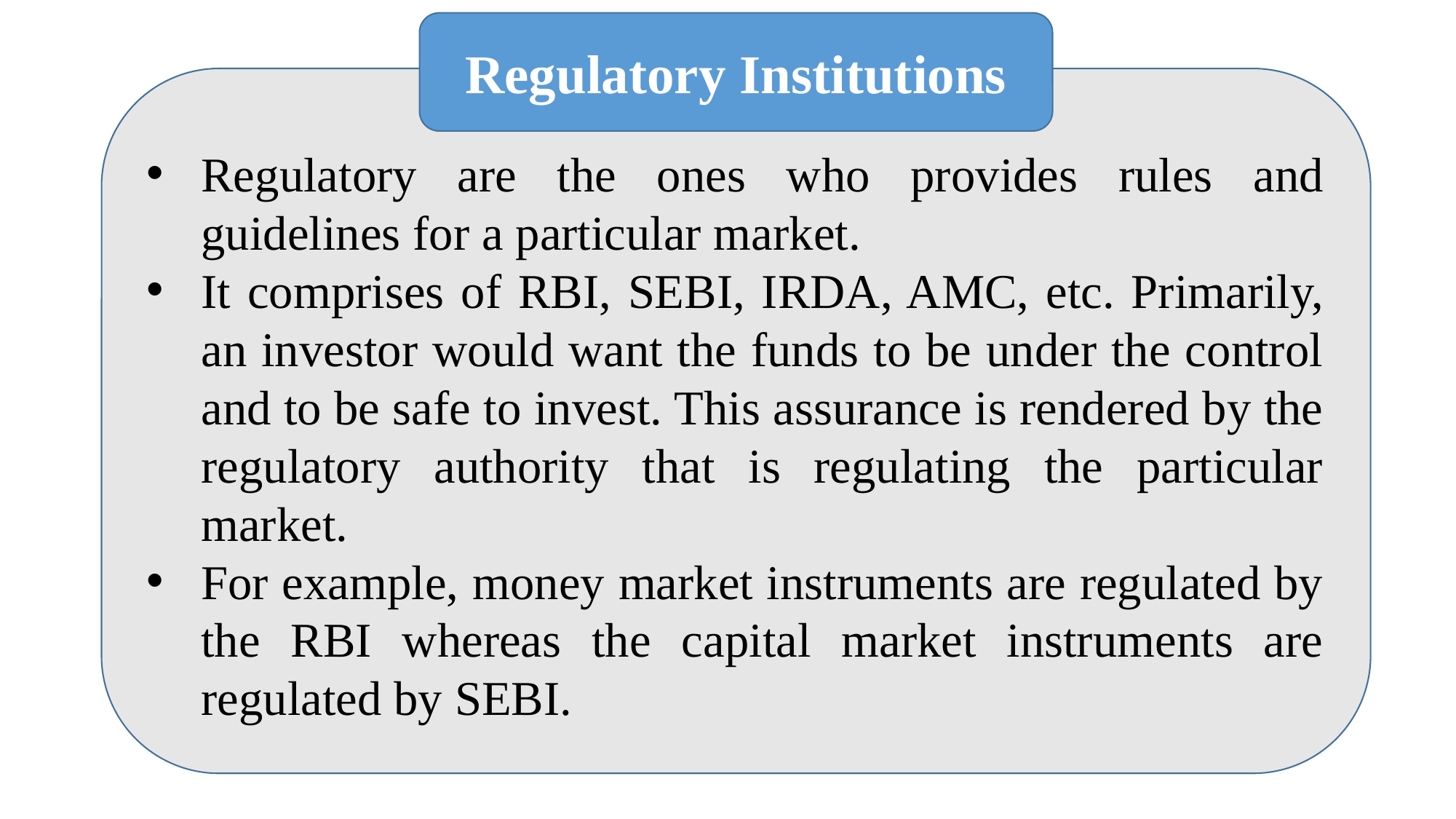

Regulatory Institutions

Regulatory are the ones who provides rules and guidelines for a particular market.
It comprises of RBI, SEBI, IRDA, AMC, etc. Primarily, an investor would want the funds to be under the control and to be safe to invest. This assurance is rendered by the regulatory authority that is regulating the particular market.
For example, money market instruments are regulated by the RBI whereas the capital market instruments are regulated by SEBI.